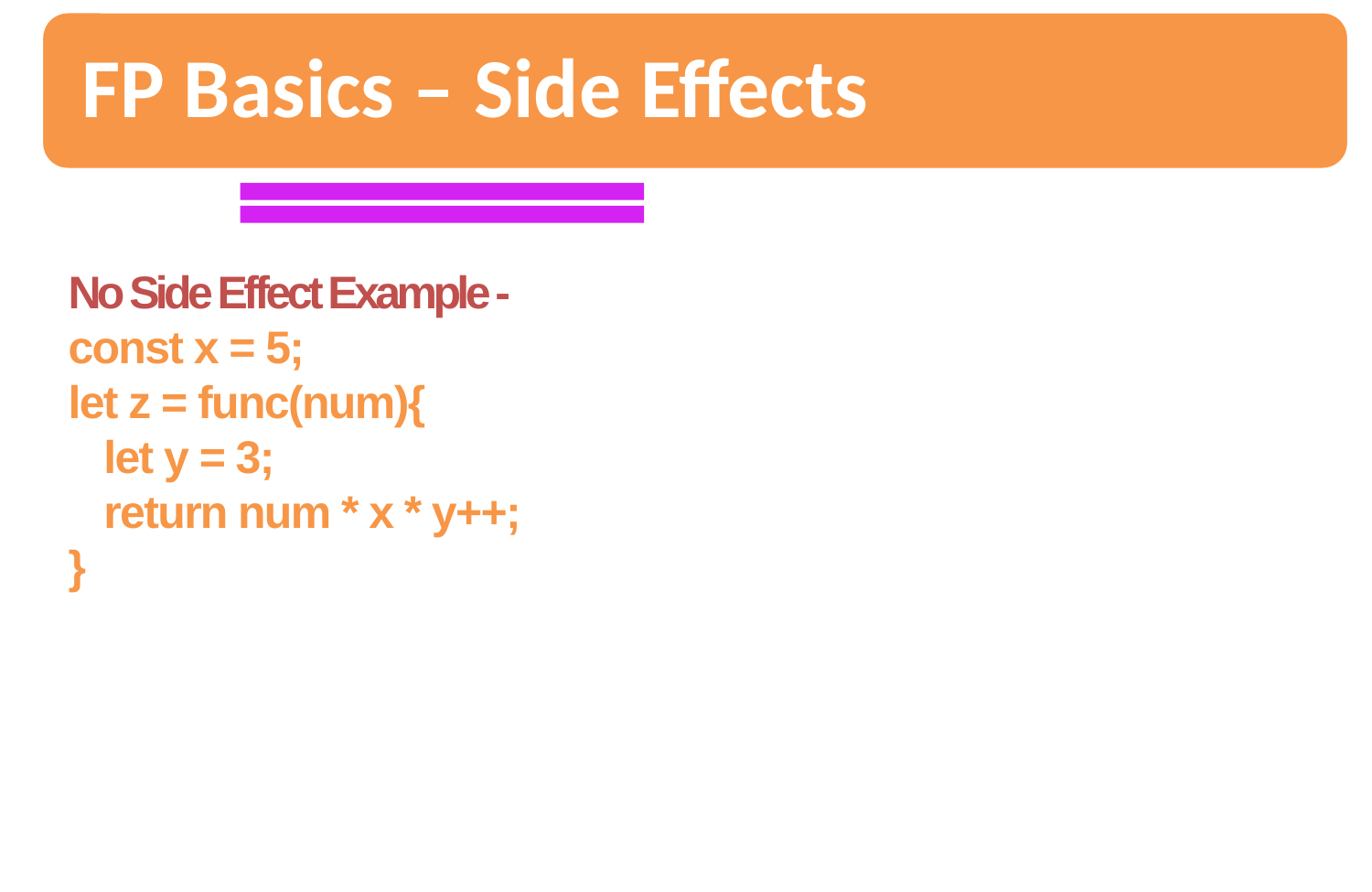

FP Basics – Side Effects

No Side Effect Example -
const x = 5;
let z = func(num){
   let y = 3;
   return num * x * y++;
}